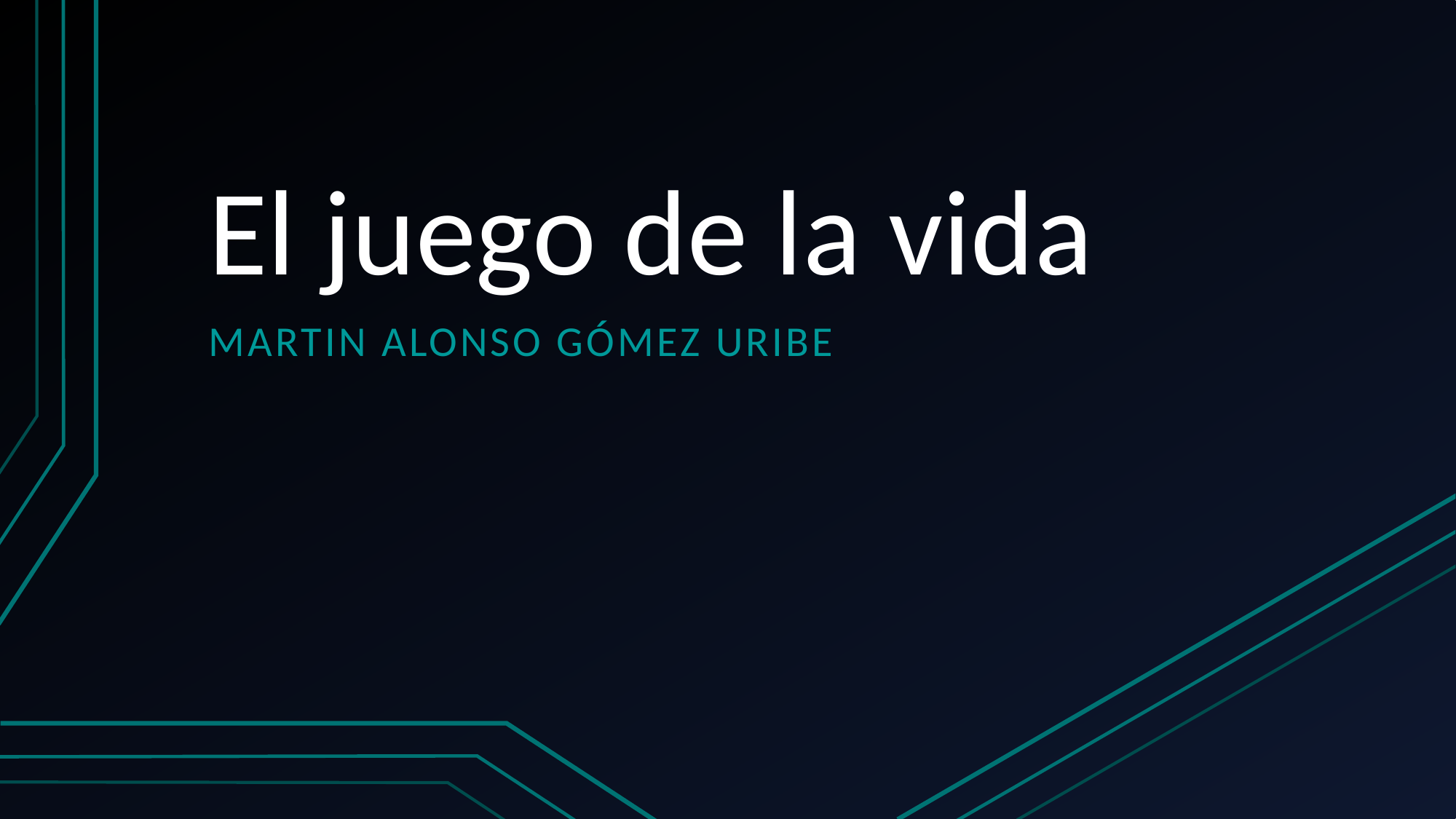

# El juego de la vida
Martin Alonso Gómez Uribe